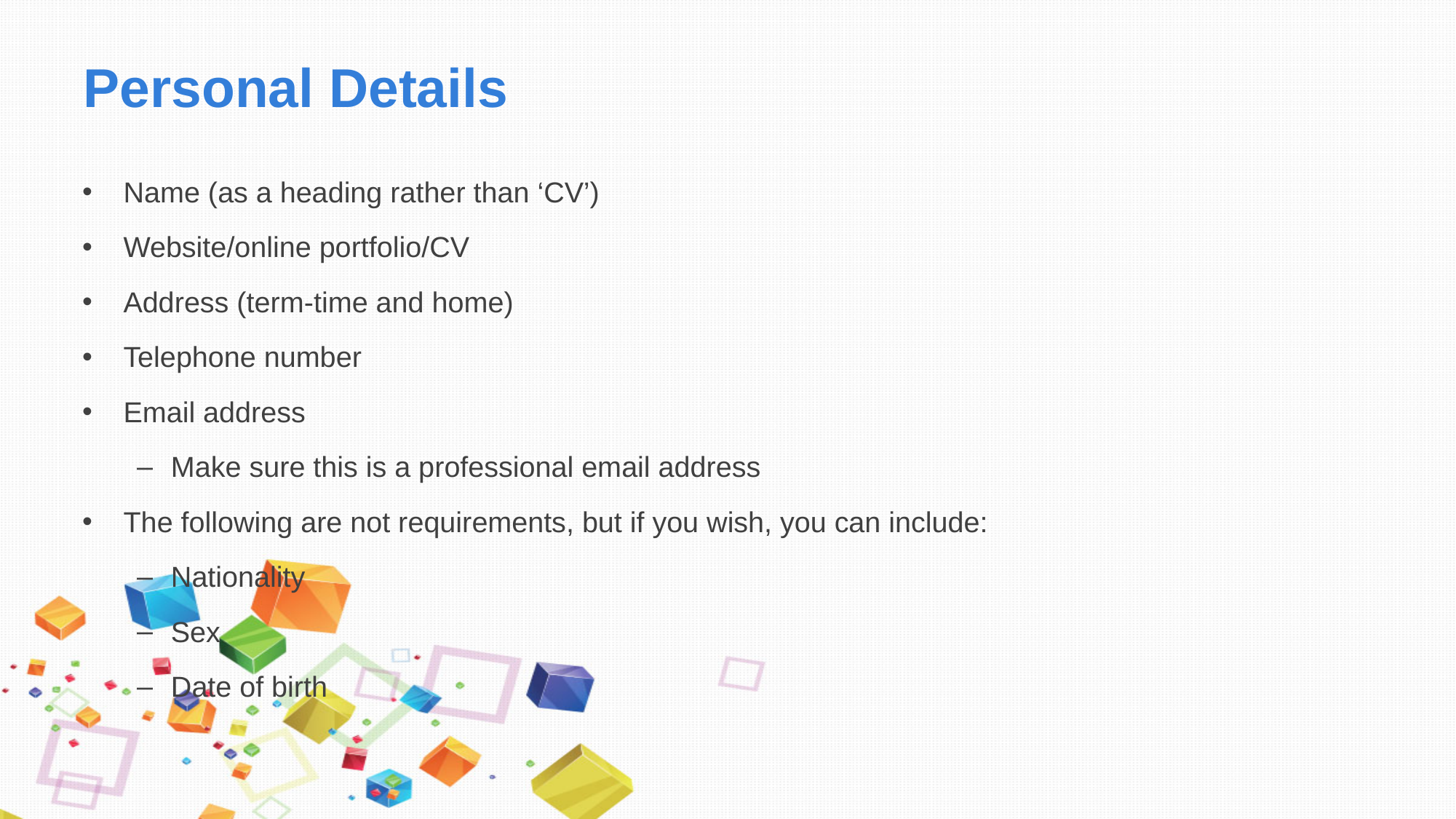

# Personal Details
Name (as a heading rather than ‘CV’)
Website/online portfolio/CV
Address (term-time and home)
Telephone number
Email address
Make sure this is a professional email address
The following are not requirements, but if you wish, you can include:
Nationality
Sex
Date of birth